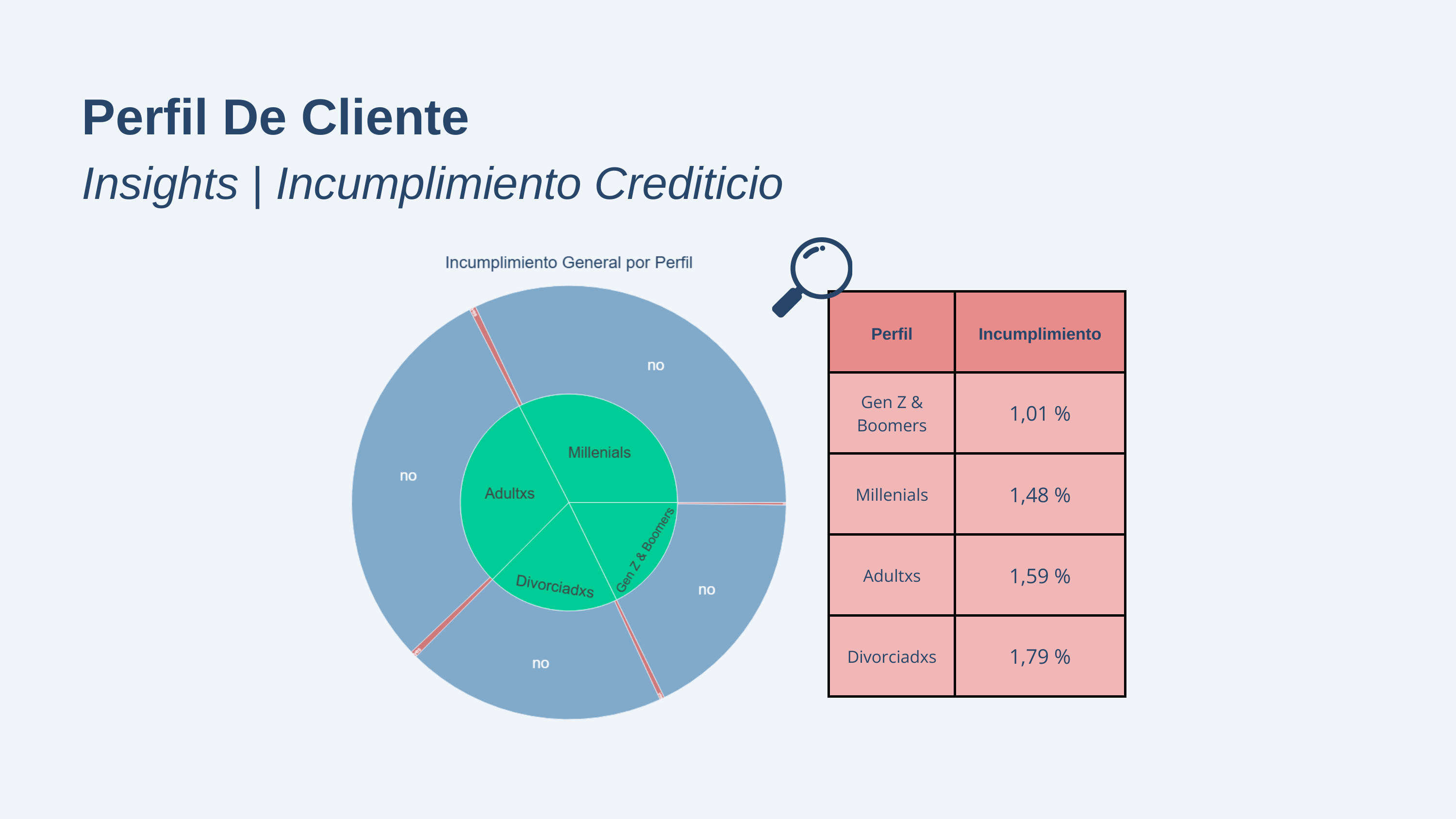

Perfil De Cliente
Insights | Incumplimiento Crediticio

| Perfil | Incumplimiento |
| --- | --- |
| Gen Z & Boomers | 1,01 % |
| Millenials | 1,48 % |
| Adultxs | 1,59 % |
| Divorciadxs | 1,79 % |